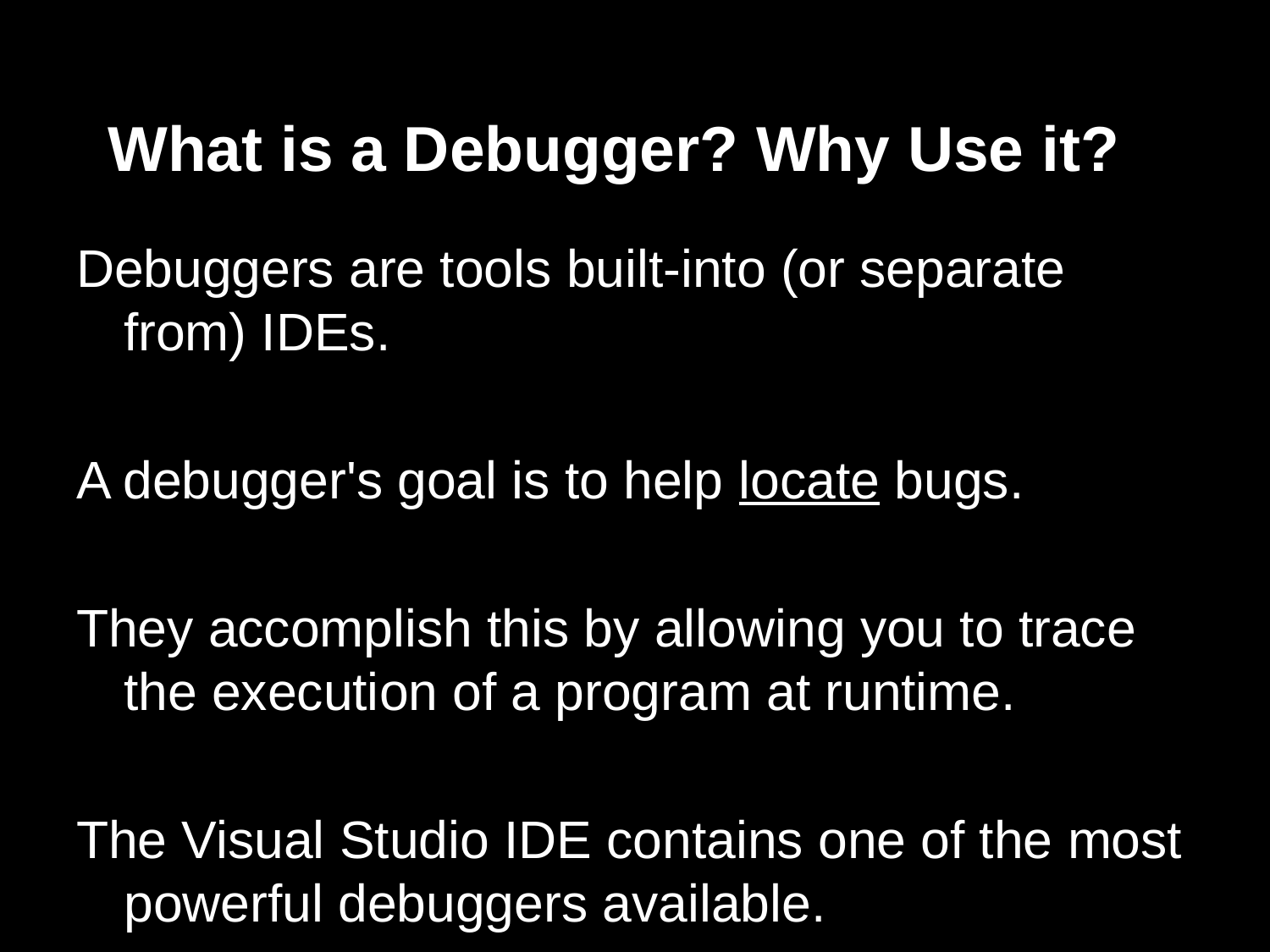

# What is a Debugger? Why Use it?
Debuggers are tools built-into (or separate from) IDEs.

A debugger's goal is to help locate bugs.

They accomplish this by allowing you to trace the execution of a program at runtime.

The Visual Studio IDE contains one of the most powerful debuggers available.